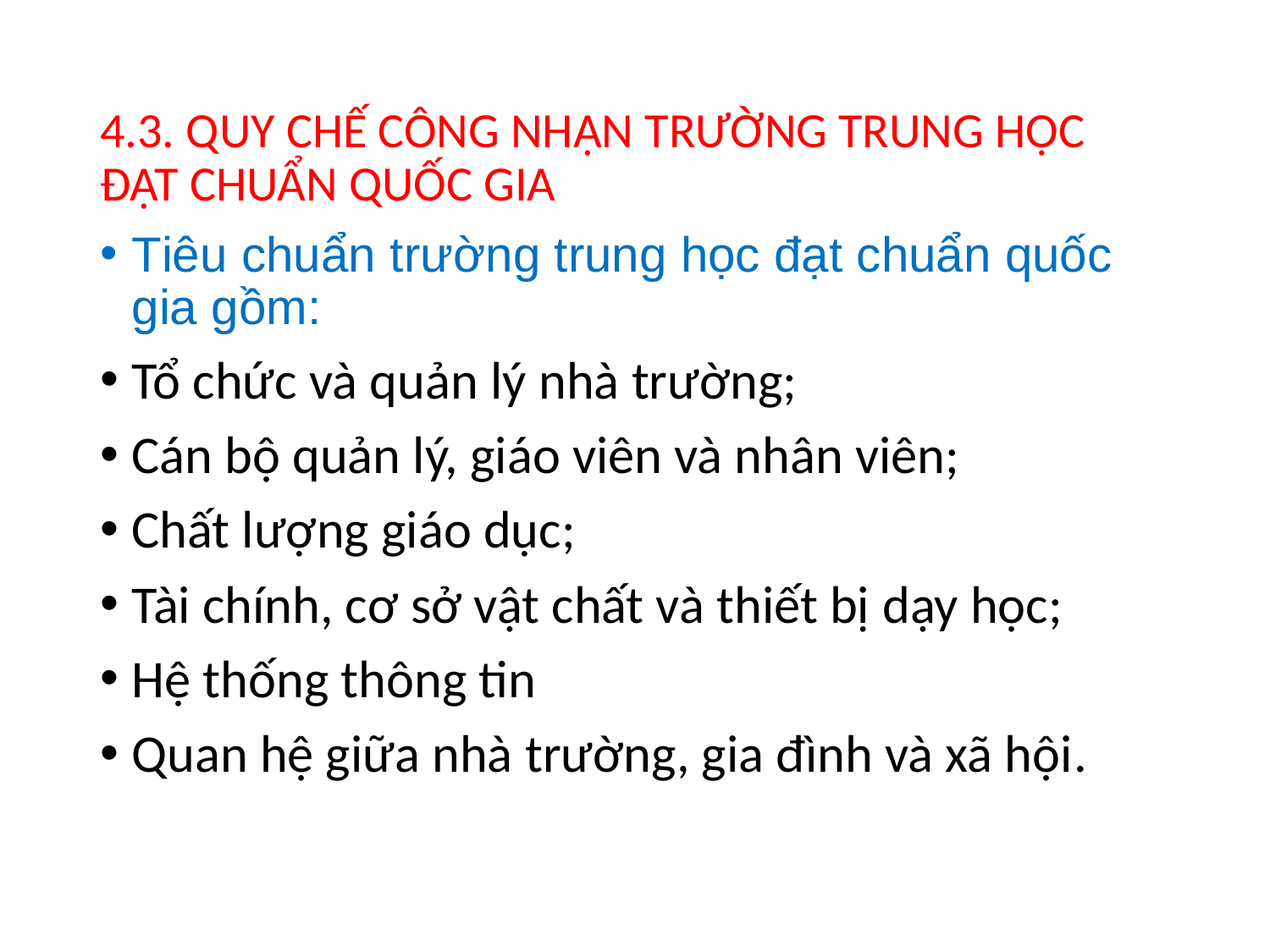

4.3. QUY CHẾ CÔNG NHẬN TRƯỜNG TRUNG HỌC ĐẠT CHUẨN QUỐC GIA
Tiêu chuẩn trường trung học đạt chuẩn quốc gia gồm:
Tổ chức và quản lý nhà trường;
Cán bộ quản lý, giáo viên và nhân viên;
Chất lượng giáo dục;
Tài chính, cơ sở vật chất và thiết bị dạy học;
Hệ thống thông tin
Quan hệ giữa nhà trường, gia đình và xã hội.